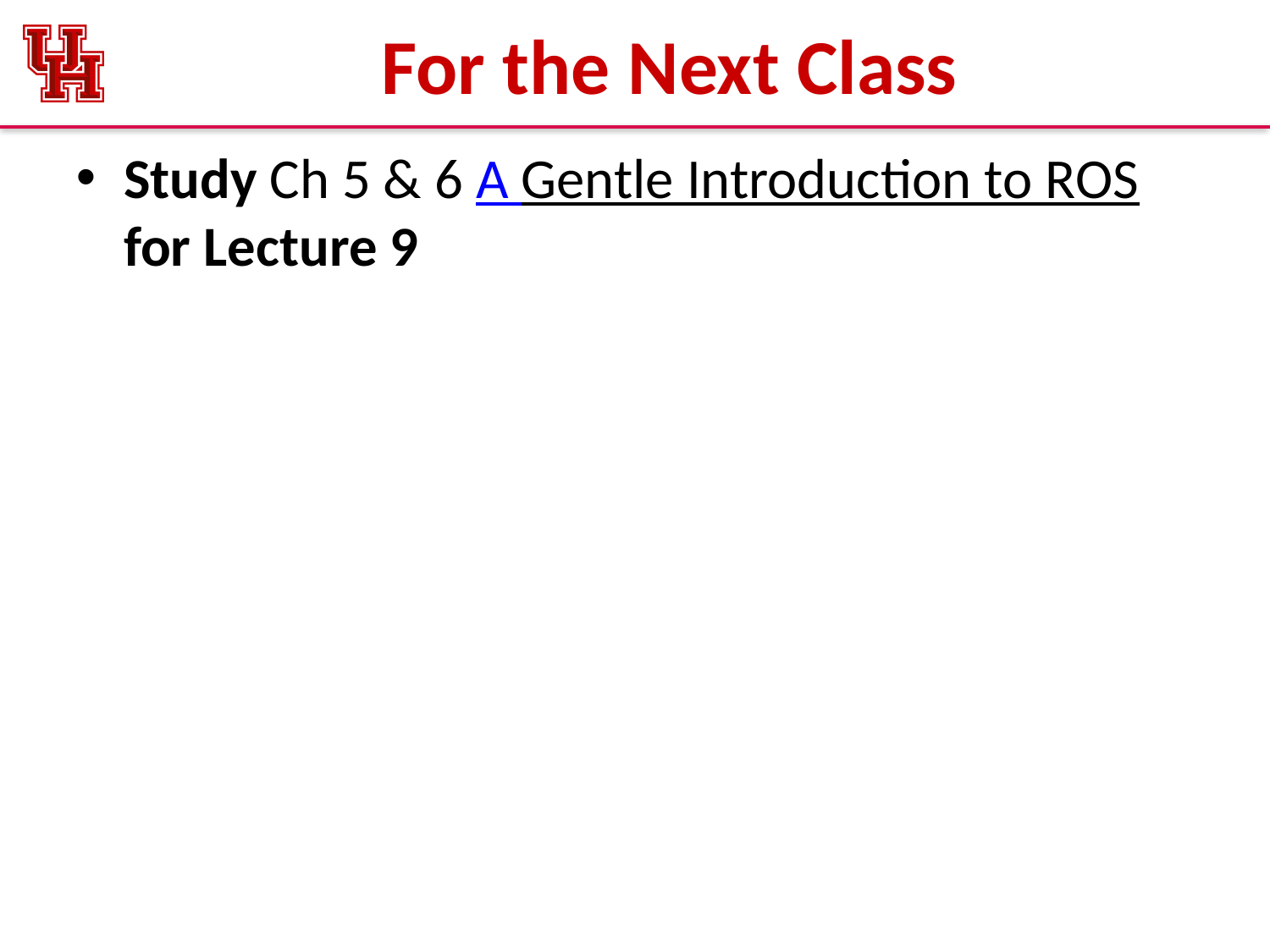

# For the Next Class
Study Ch 5 & 6 A Gentle Introduction to ROS for Lecture 9